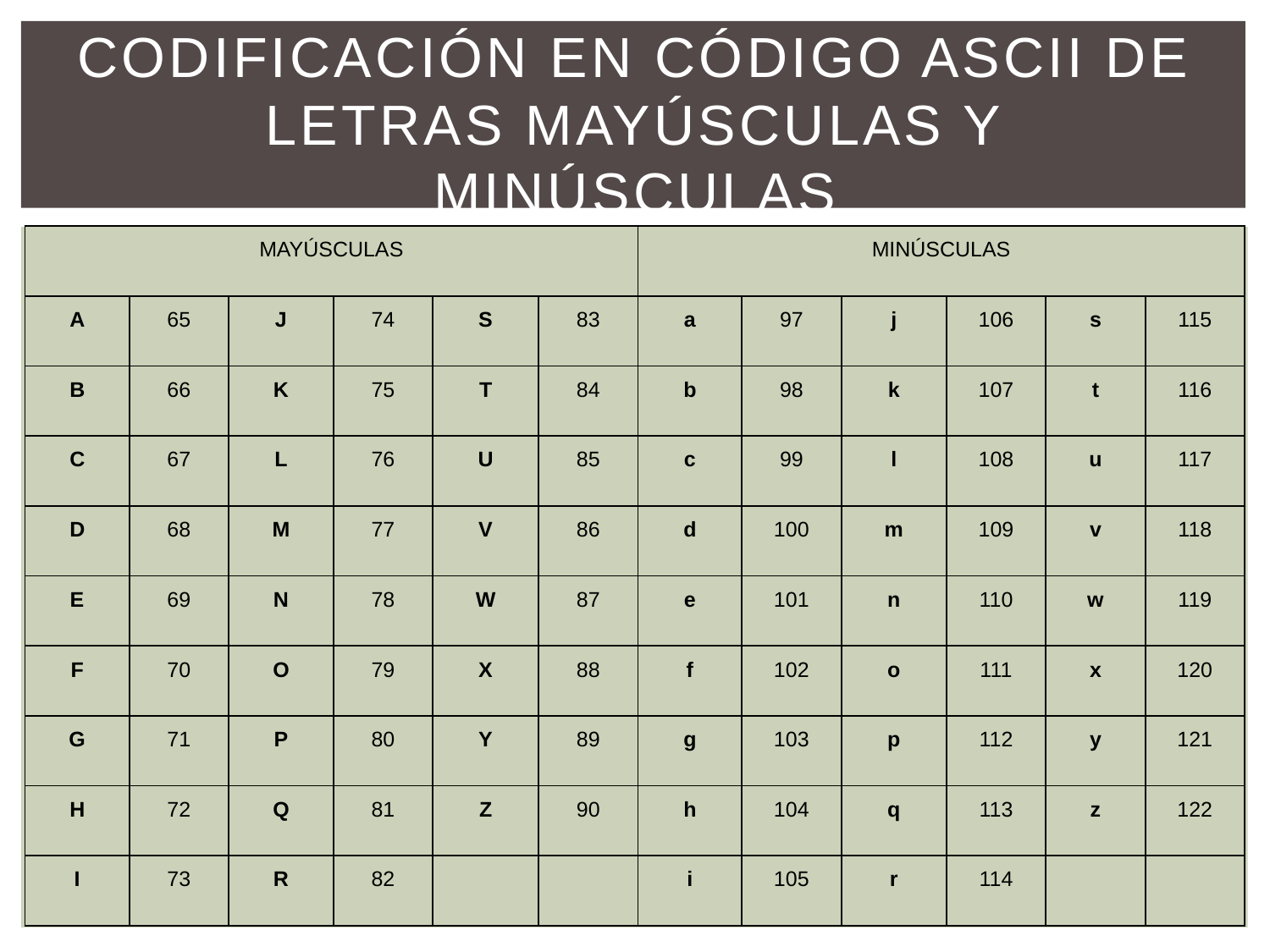

# Codificación en código ascii de letras mayúsculas y minúsculas
| MAYÚSCULAS |  |  |  |  |  | MINÚSCULAS |  |  |  |  |  |
| --- | --- | --- | --- | --- | --- | --- | --- | --- | --- | --- | --- |
| A | 65 | J | 74 | S | 83 | a | 97 | j | 106 | s | 115 |
| B | 66 | K | 75 | T | 84 | b | 98 | k | 107 | t | 116 |
| C | 67 | L | 76 | U | 85 | c | 99 | l | 108 | u | 117 |
| D | 68 | M | 77 | V | 86 | d | 100 | m | 109 | v | 118 |
| E | 69 | N | 78 | W | 87 | e | 101 | n | 110 | w | 119 |
| F | 70 | O | 79 | X | 88 | f | 102 | o | 111 | x | 120 |
| G | 71 | P | 80 | Y | 89 | g | 103 | p | 112 | y | 121 |
| H | 72 | Q | 81 | Z | 90 | h | 104 | q | 113 | z | 122 |
| I | 73 | R | 82 |  |  | i | 105 | r | 114 |  |  |